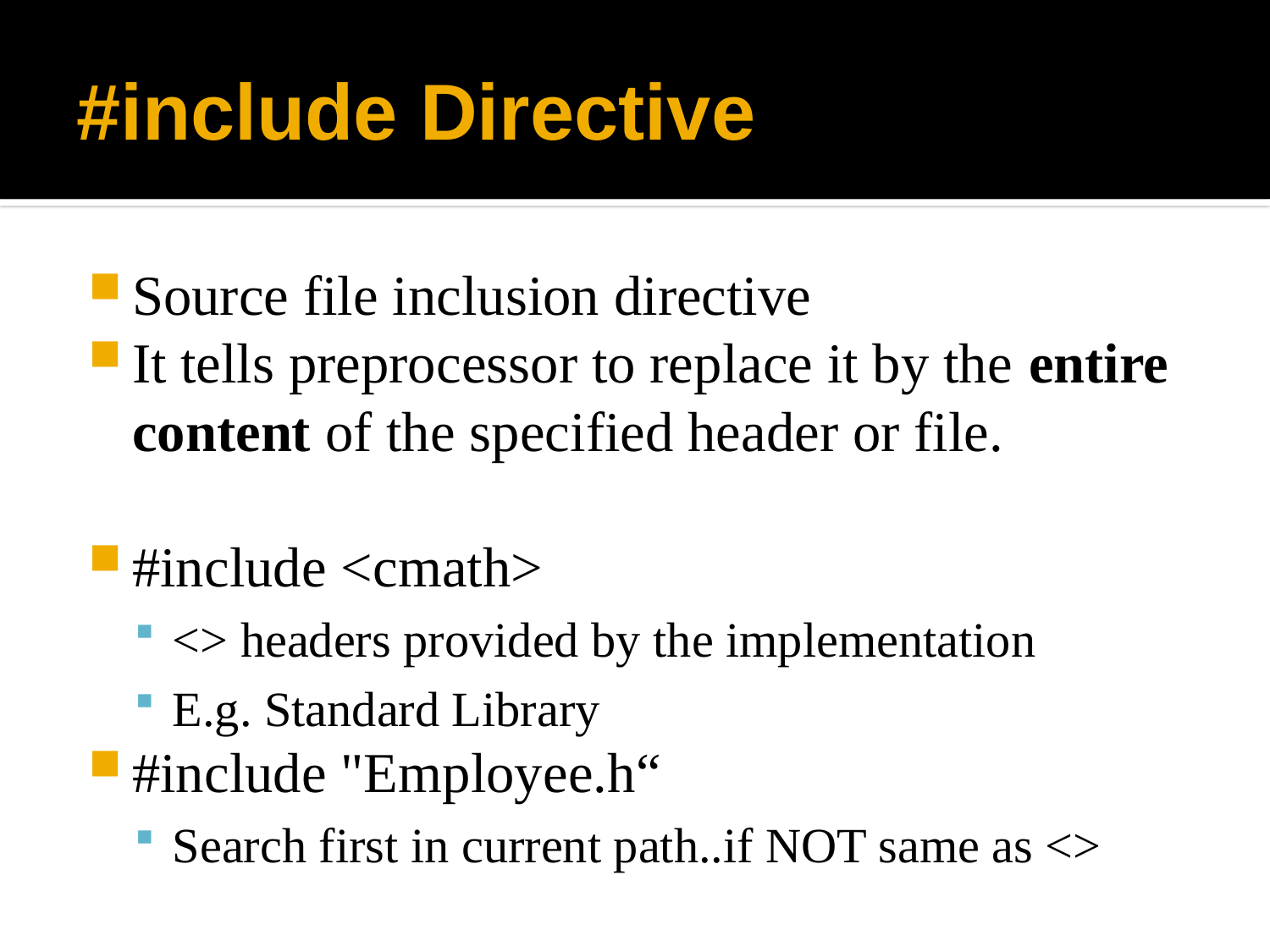

# #include Directive
Source file inclusion directive
It tells preprocessor to replace it by the entire content of the specified header or file.

#include <cmath>
<> headers provided by the implementation
E.g. Standard Library
#include "Employee.h“
Search first in current path..if NOT same as <>